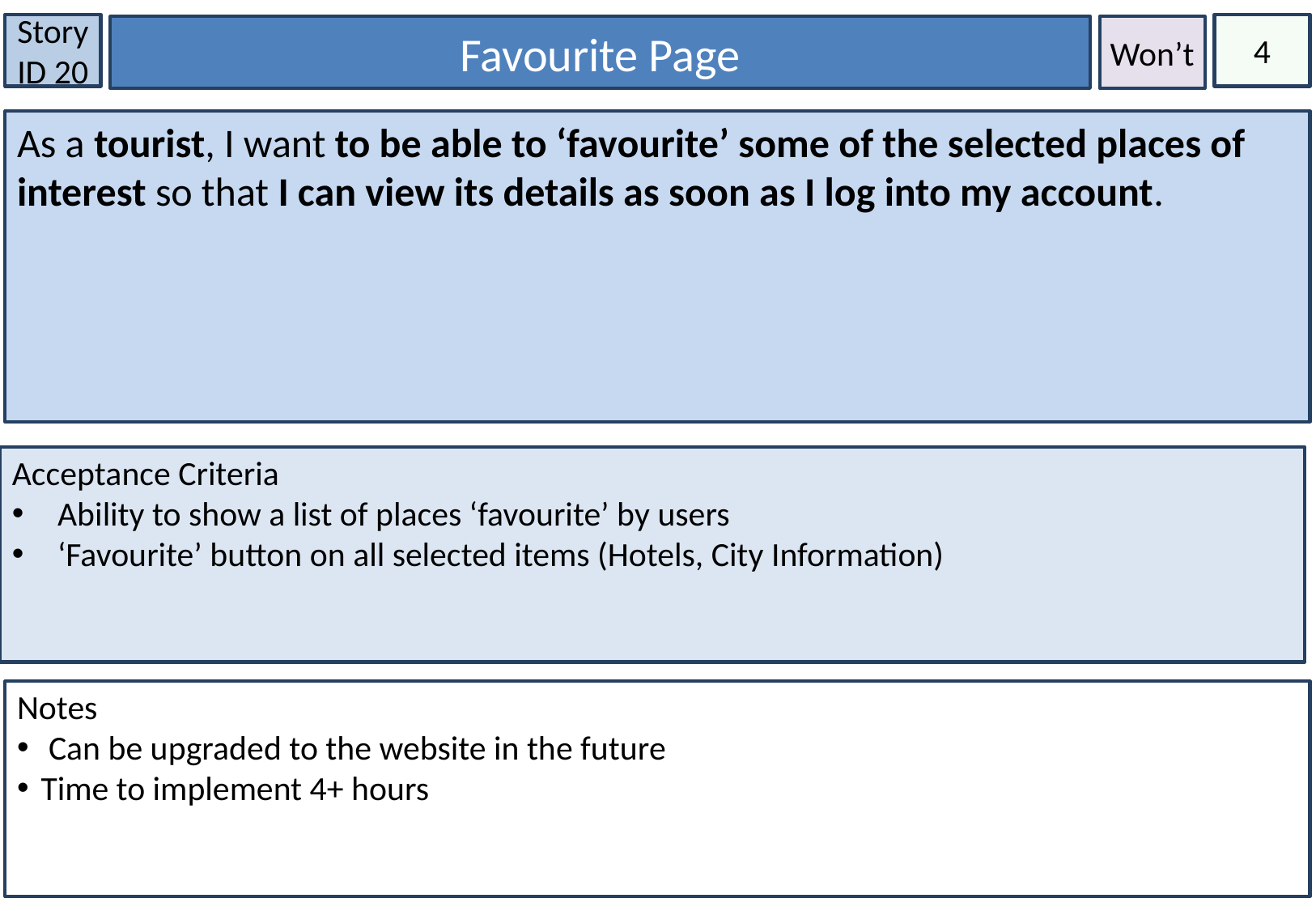

Story ID 20
4
Favourite Page
Won’t

As a tourist, I want to be able to ‘favourite’ some of the selected places of interest so that I can view its details as soon as I log into my account.
Acceptance Criteria
Ability to show a list of places ‘favourite’ by users
‘Favourite’ button on all selected items (Hotels, City Information)

Notes
 Can be upgraded to the website in the future
Time to implement 4+ hours